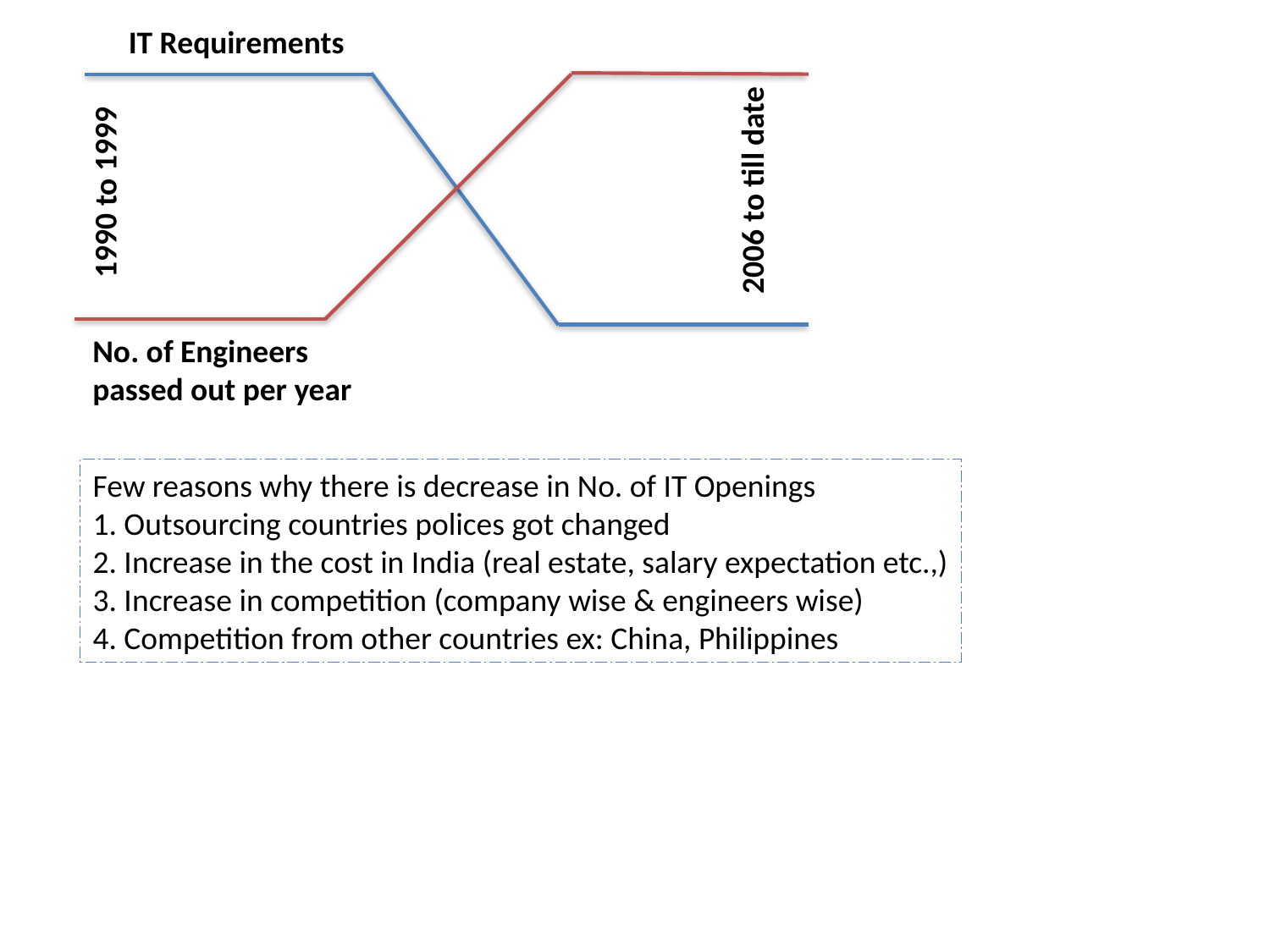

IT Requirements
2006 to till date
1990 to 1999
No. of Engineers
passed out per year
Few reasons why there is decrease in No. of IT Openings
1. Outsourcing countries polices got changed
2. Increase in the cost in India (real estate, salary expectation etc.,)
3. Increase in competition (company wise & engineers wise)
4. Competition from other countries ex: China, Philippines